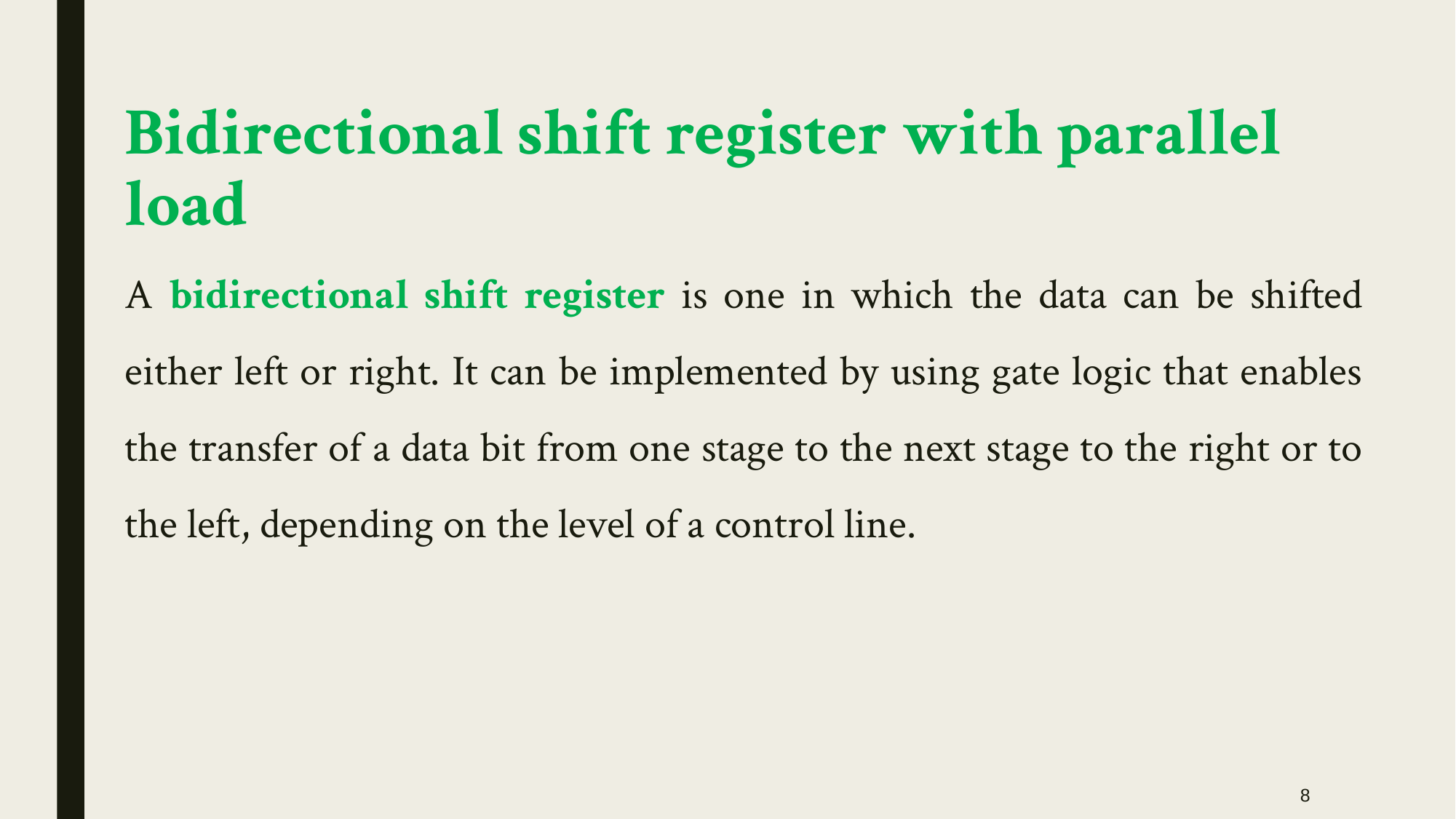

# Bidirectional shift register with parallel load
A bidirectional shift register is one in which the data can be shifted either left or right. It can be implemented by using gate logic that enables the transfer of a data bit from one stage to the next stage to the right or to the left, depending on the level of a control line.
8